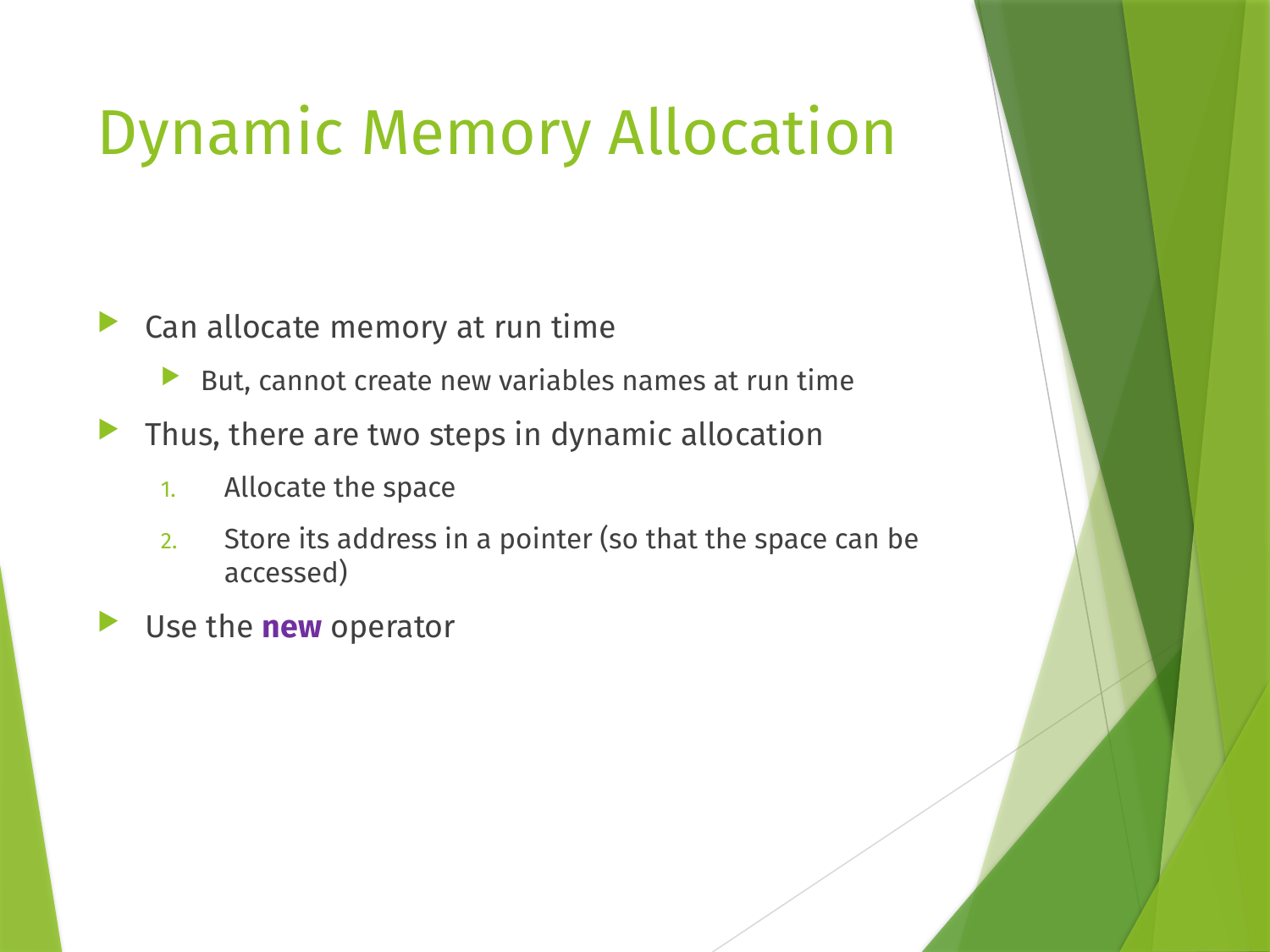

# Dynamic Memory Allocation
Can allocate memory at run time
But, cannot create new variables names at run time
Thus, there are two steps in dynamic allocation
Allocate the space
Store its address in a pointer (so that the space can be accessed)
Use the new operator